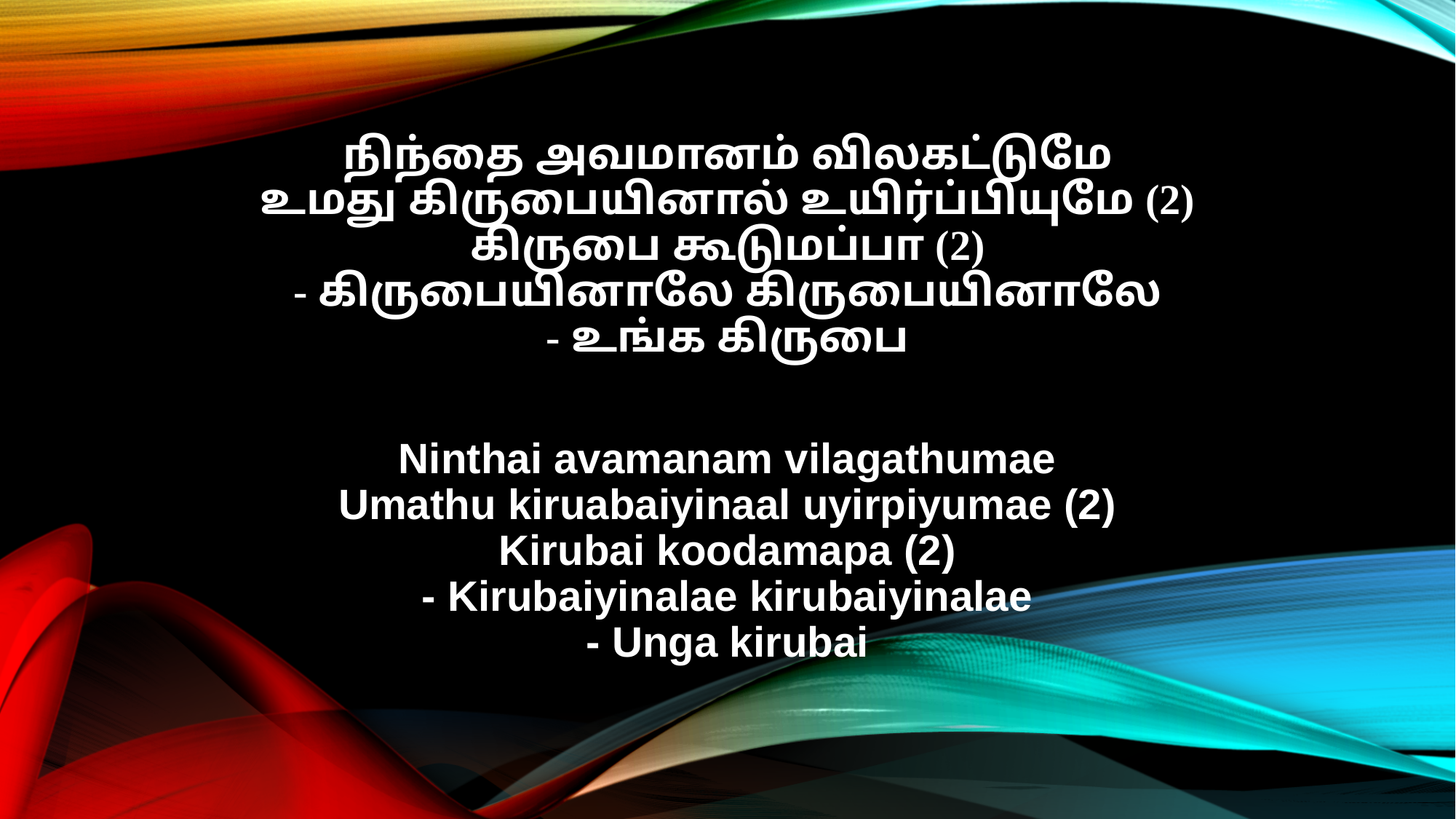

நிந்தை அவமானம் விலகட்டுமே
உமது கிருபையினால் உயிர்ப்பியுமே (2)
கிருபை கூடுமப்பா (2)
- கிருபையினாலே கிருபையினாலே
- உங்க கிருபை

Ninthai avamanam vilagathumae
Umathu kiruabaiyinaal uyirpiyumae (2)
Kirubai koodamapa (2)
- Kirubaiyinalae kirubaiyinalae
- Unga kirubai